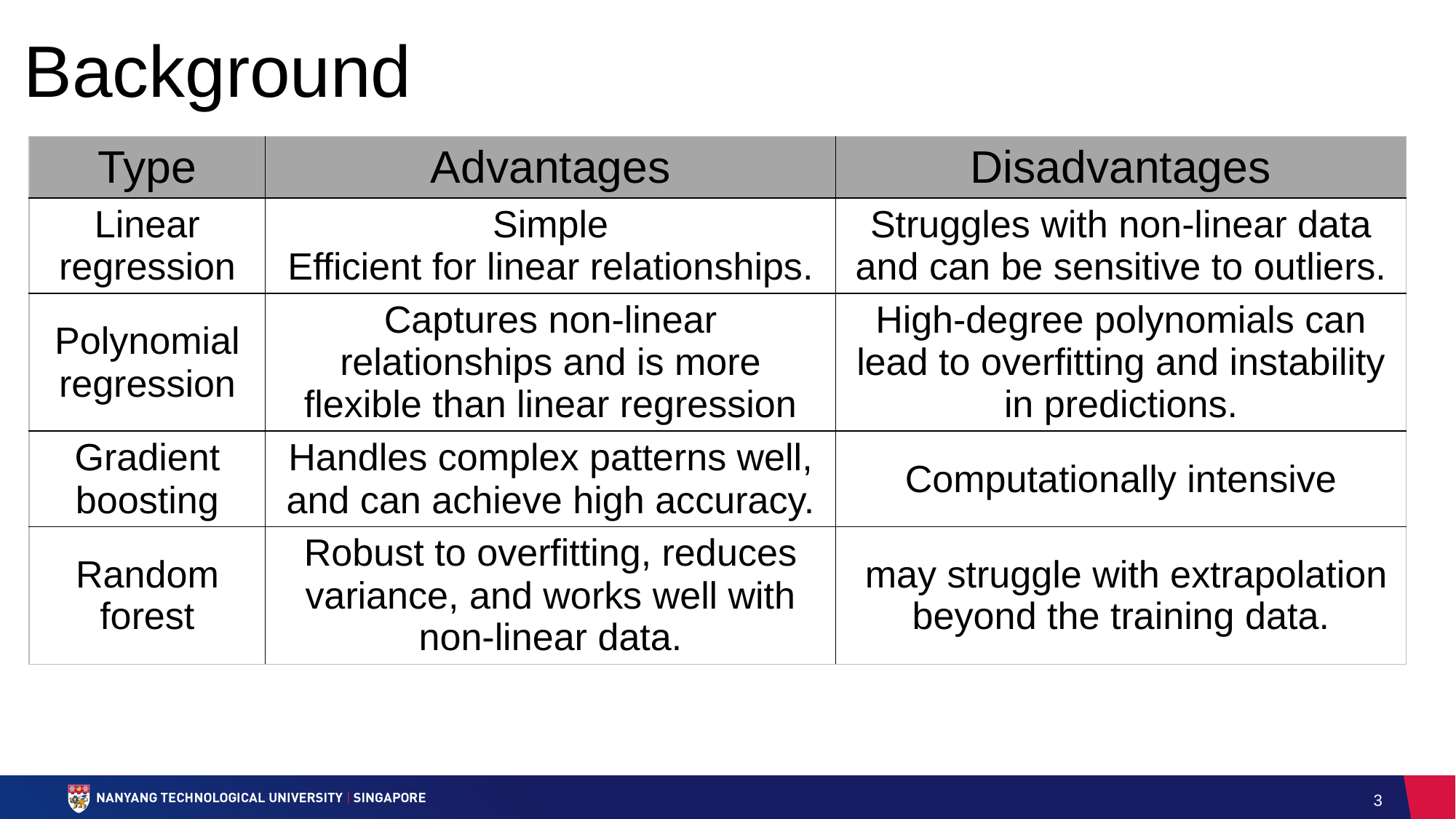

# Background
| Type | Advantages | Disadvantages |
| --- | --- | --- |
| Linear regression | Simple Efficient for linear relationships. | Struggles with non-linear data and can be sensitive to outliers. |
| Polynomial regression | Captures non-linear relationships and is more flexible than linear regression | High-degree polynomials can lead to overfitting and instability in predictions. |
| Gradient boosting | Handles complex patterns well, and can achieve high accuracy. | Computationally intensive |
| Random forest | Robust to overfitting, reduces variance, and works well with non-linear data. | may struggle with extrapolation beyond the training data. |
3